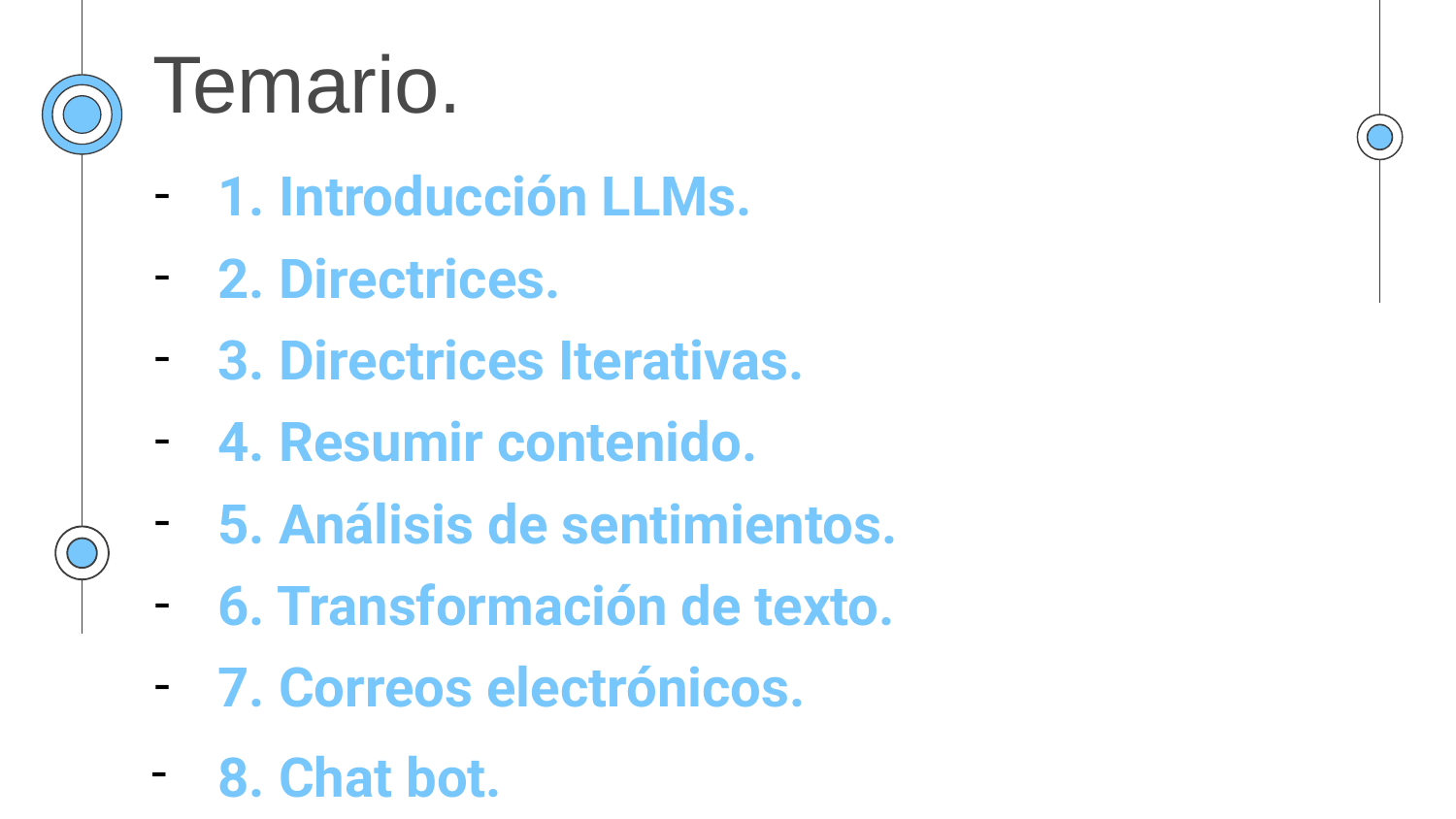

# Temario.
1. Introducción LLMs.
2. Directrices.
3. Directrices Iterativas.
4. Resumir contenido.
5. Análisis de sentimientos.
6. Transformación de texto.
7. Correos electrónicos.
8. Chat bot.